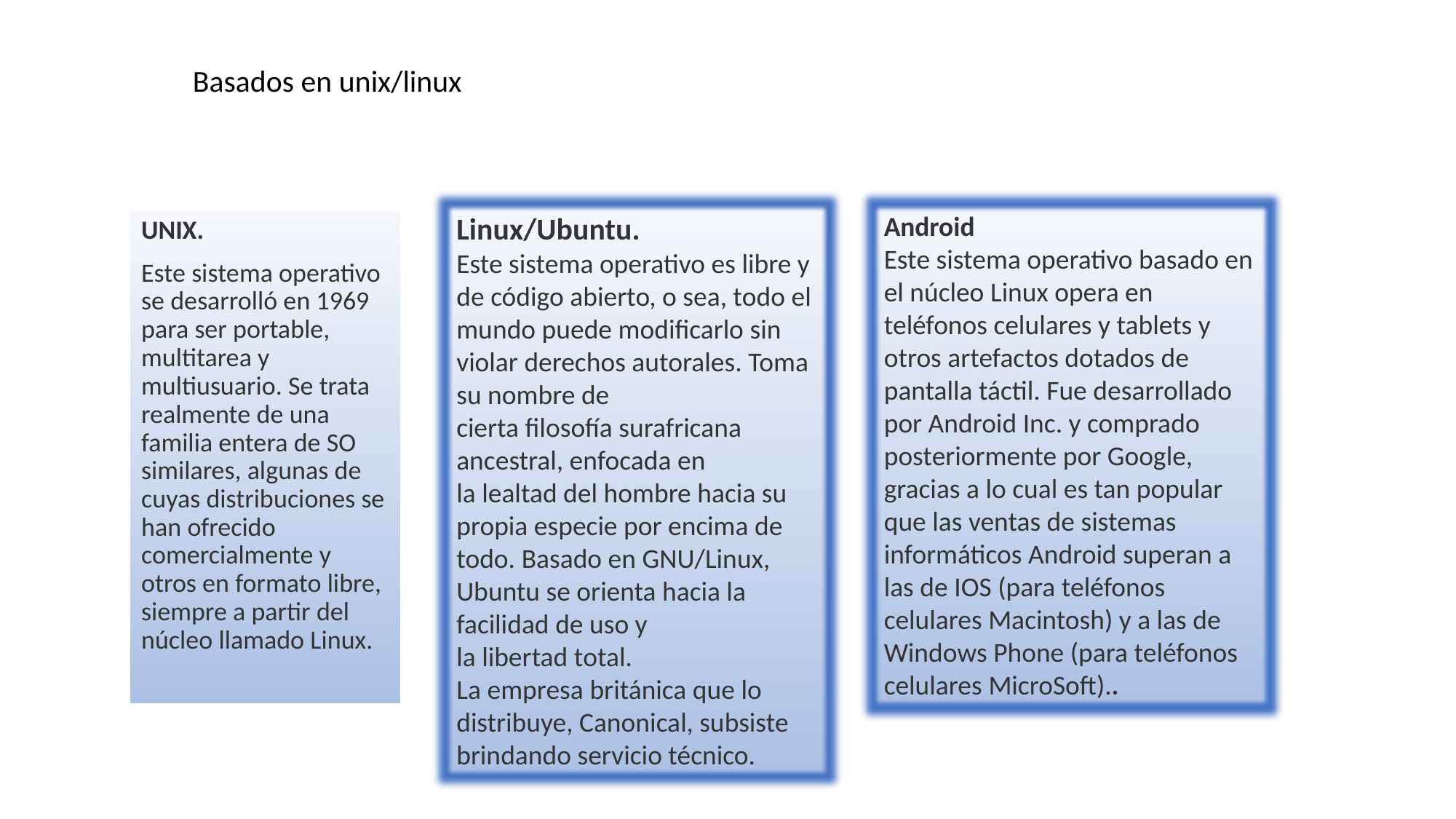

# Basados en unix/linux
Linux/Ubuntu.
Este sistema operativo es libre y de código abierto, o sea, todo el mundo puede modificarlo sin violar derechos autorales. Toma su nombre de cierta filosofía surafricana ancestral, enfocada en la lealtad del hombre hacia su propia especie por encima de todo. Basado en GNU/Linux, Ubuntu se orienta hacia la facilidad de uso y la libertad total. La empresa británica que lo distribuye, Canonical, subsiste brindando servicio técnico.
Android
Este sistema operativo basado en el núcleo Linux opera en teléfonos celulares y tablets y otros artefactos dotados de pantalla táctil. Fue desarrollado por Android Inc. y comprado posteriormente por Google, gracias a lo cual es tan popular que las ventas de sistemas informáticos Android superan a las de IOS (para teléfonos celulares Macintosh) y a las de Windows Phone (para teléfonos celulares MicroSoft)..
UNIX.
Este sistema operativo se desarrolló en 1969 para ser portable, multitarea y multiusuario. Se trata realmente de una familia entera de SO similares, algunas de cuyas distribuciones se han ofrecido comercialmente y otros en formato libre, siempre a partir del núcleo llamado Linux.